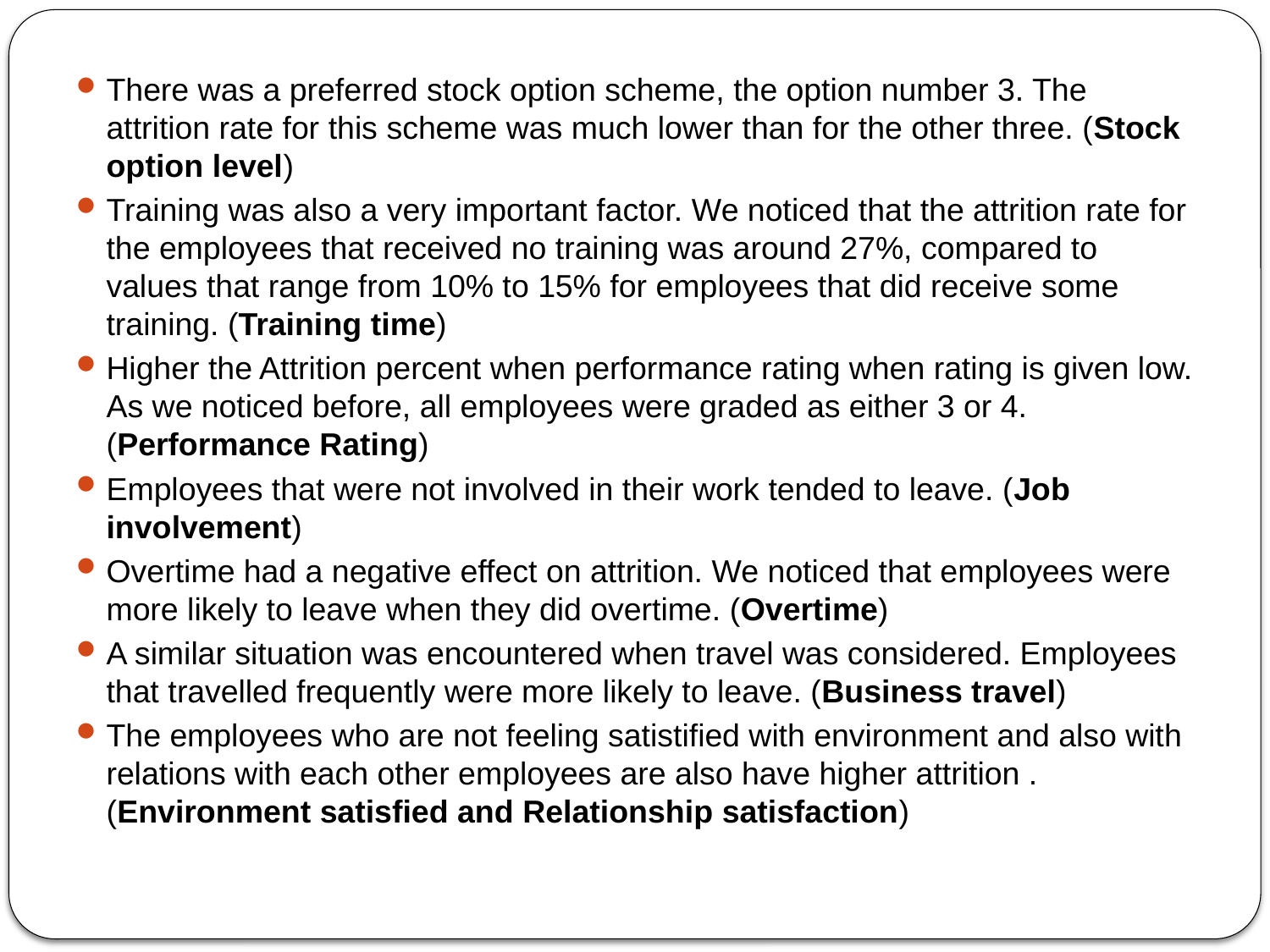

There was a preferred stock option scheme, the option number 3. The attrition rate for this scheme was much lower than for the other three. (Stock option level)
Training was also a very important factor. We noticed that the attrition rate for the employees that received no training was around 27%, compared to values that range from 10% to 15% for employees that did receive some training. (Training time)
Higher the Attrition percent when performance rating when rating is given low. As we noticed before, all employees were graded as either 3 or 4. (Performance Rating)
Employees that were not involved in their work tended to leave. (Job involvement)
Overtime had a negative effect on attrition. We noticed that employees were more likely to leave when they did overtime. (Overtime)
A similar situation was encountered when travel was considered. Employees that travelled frequently were more likely to leave. (Business travel)
The employees who are not feeling satistified with environment and also with relations with each other employees are also have higher attrition . (Environment satisfied and Relationship satisfaction)